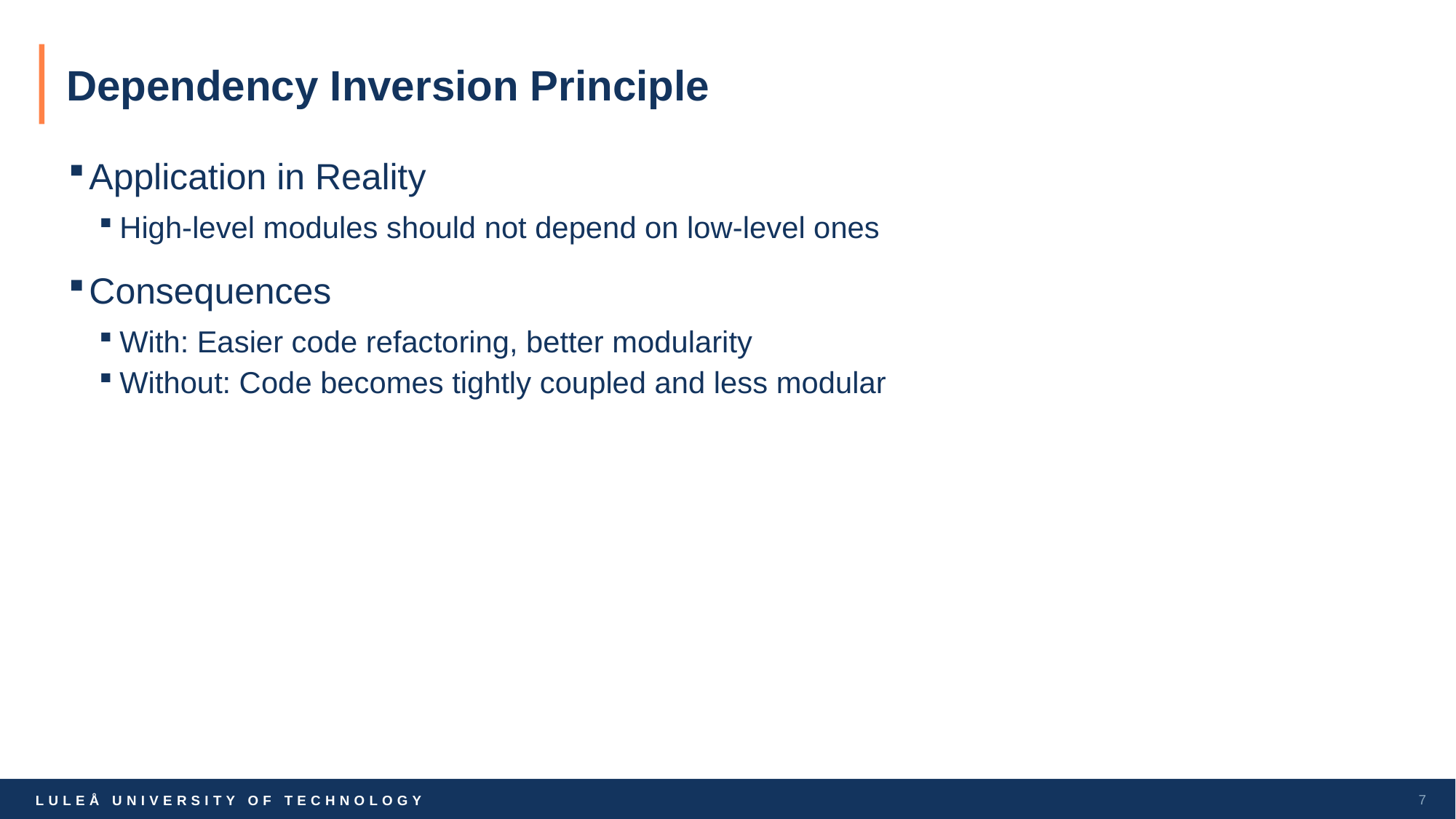

# Dependency Inversion Principle
Application in Reality
High-level modules should not depend on low-level ones
Consequences
With: Easier code refactoring, better modularity
Without: Code becomes tightly coupled and less modular
7